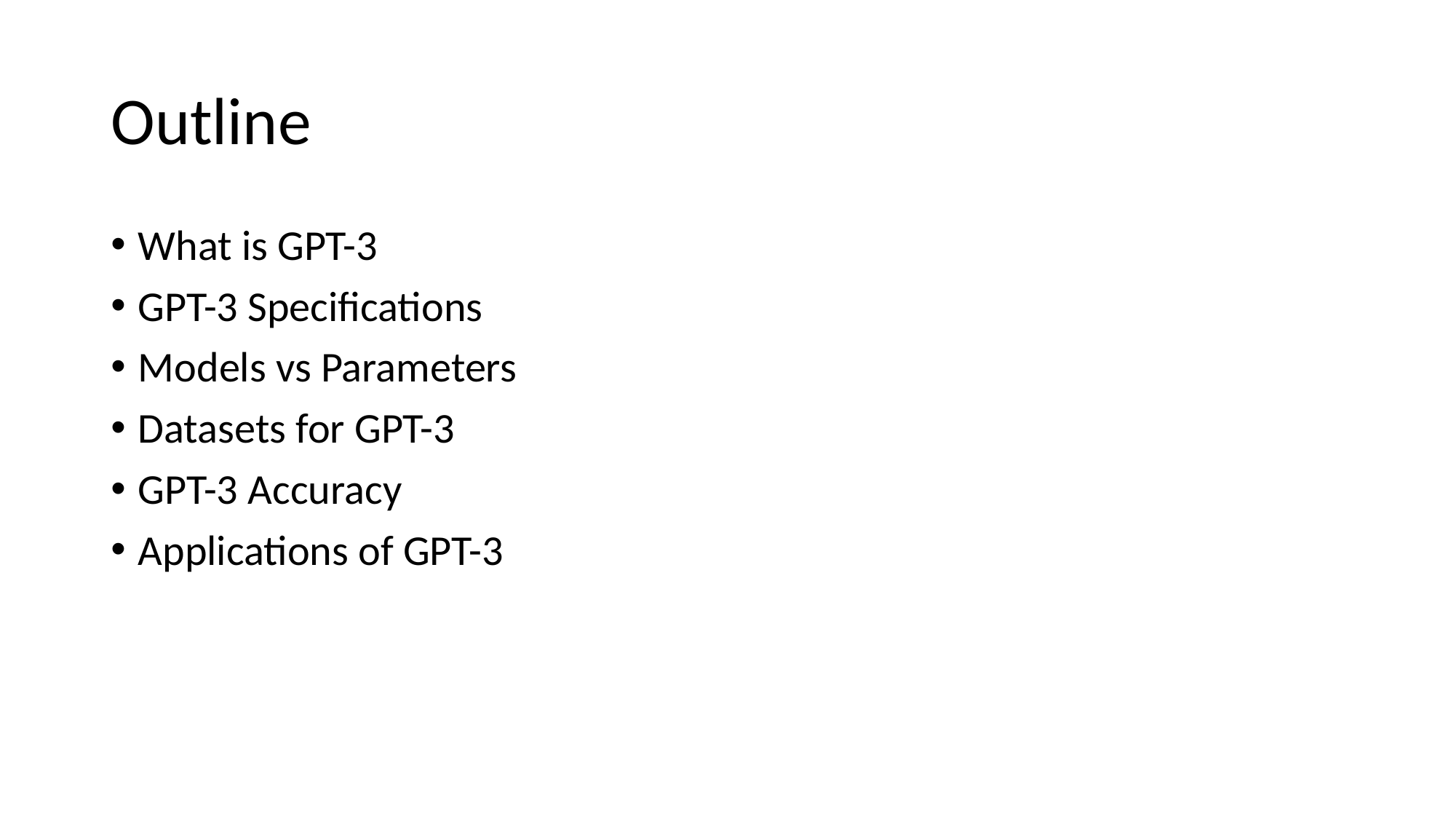

# Outline
What is GPT-3
GPT-3 Specifications
Models vs Parameters
Datasets for GPT-3
GPT-3 Accuracy
Applications of GPT-3